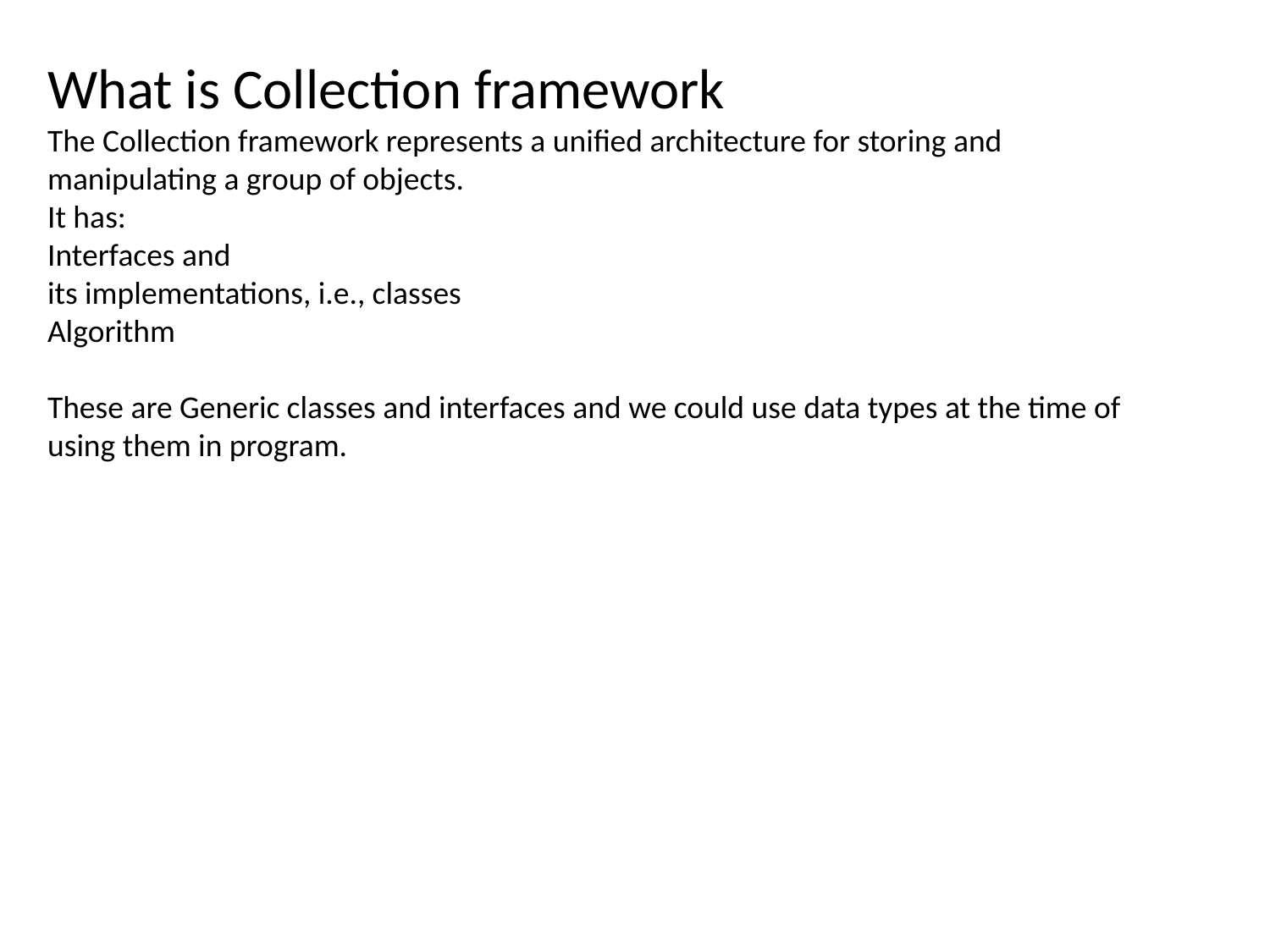

What is Collection framework
The Collection framework represents a unified architecture for storing and manipulating a group of objects.
It has:
Interfaces and
its implementations, i.e., classes
Algorithm

These are Generic classes and interfaces and we could use data types at the time of using them in program.